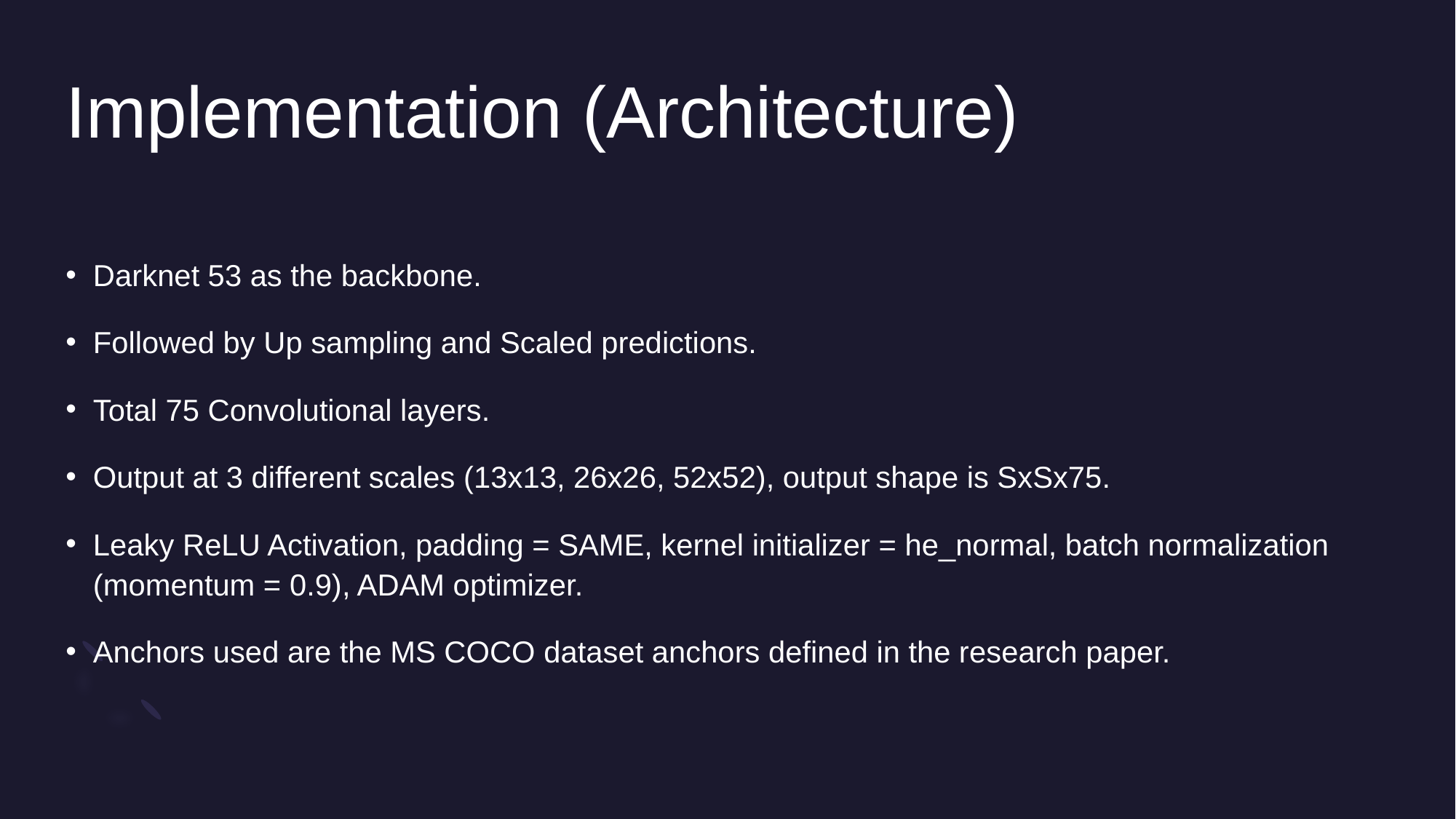

# Implementation (Architecture)
Darknet 53 as the backbone.
Followed by Up sampling and Scaled predictions.
Total 75 Convolutional layers.
Output at 3 different scales (13x13, 26x26, 52x52), output shape is SxSx75.
Leaky ReLU Activation, padding = SAME, kernel initializer = he_normal, batch normalization (momentum = 0.9), ADAM optimizer.
Anchors used are the MS COCO dataset anchors defined in the research paper.